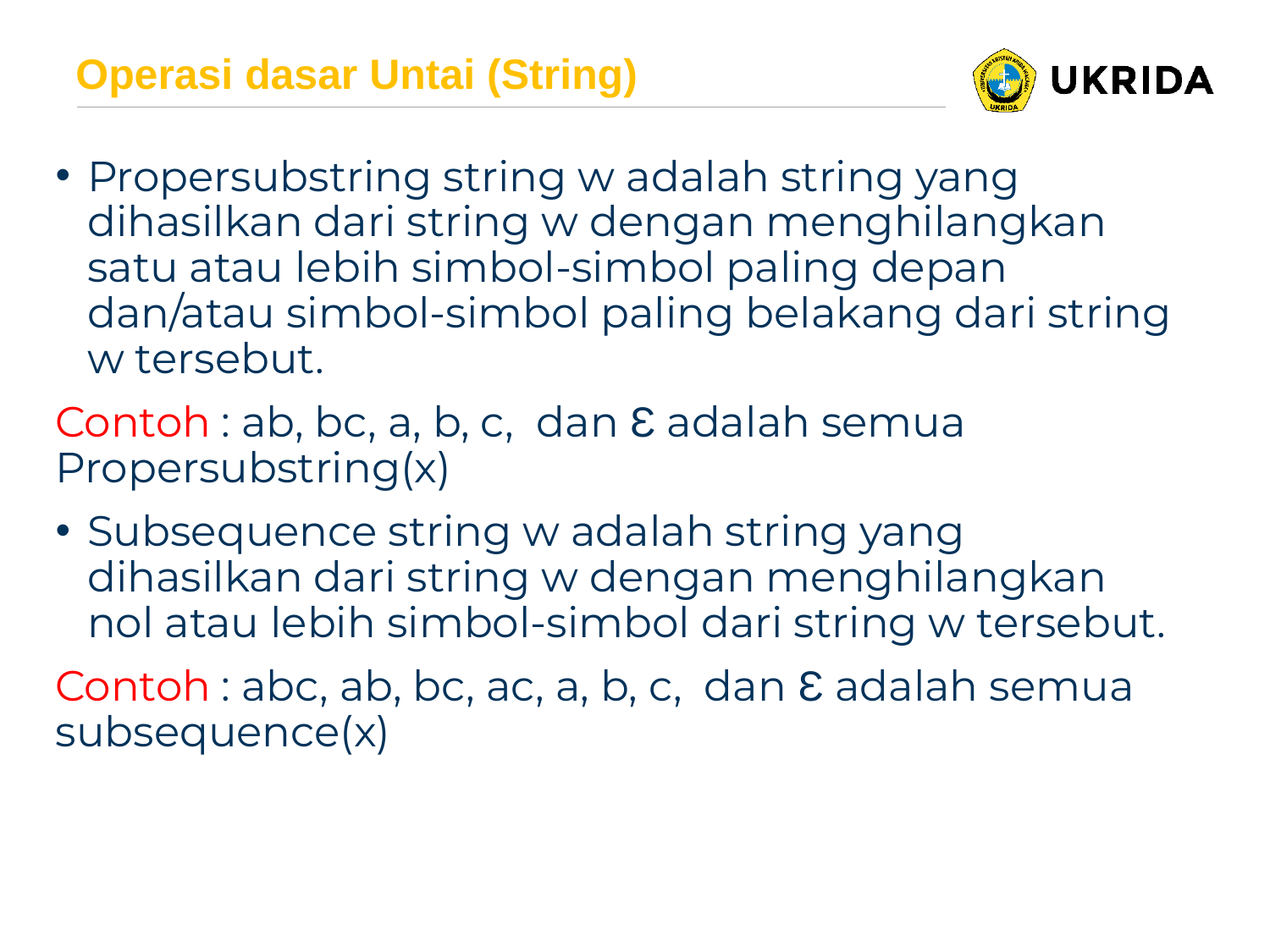

# Operasi dasar Untai (String)
Propersubstring string w adalah string yang dihasilkan dari string w dengan menghilangkan satu atau lebih simbol-simbol paling depan dan/atau simbol-simbol paling belakang dari string w tersebut.
Contoh : ab, bc, a, b, c,  dan Ɛ adalah semua Propersubstring(x)
Subsequence string w adalah string yang dihasilkan dari string w dengan menghilangkan nol atau lebih simbol-simbol dari string w tersebut.
Contoh : abc, ab, bc, ac, a, b, c,  dan Ɛ adalah semua subsequence(x)